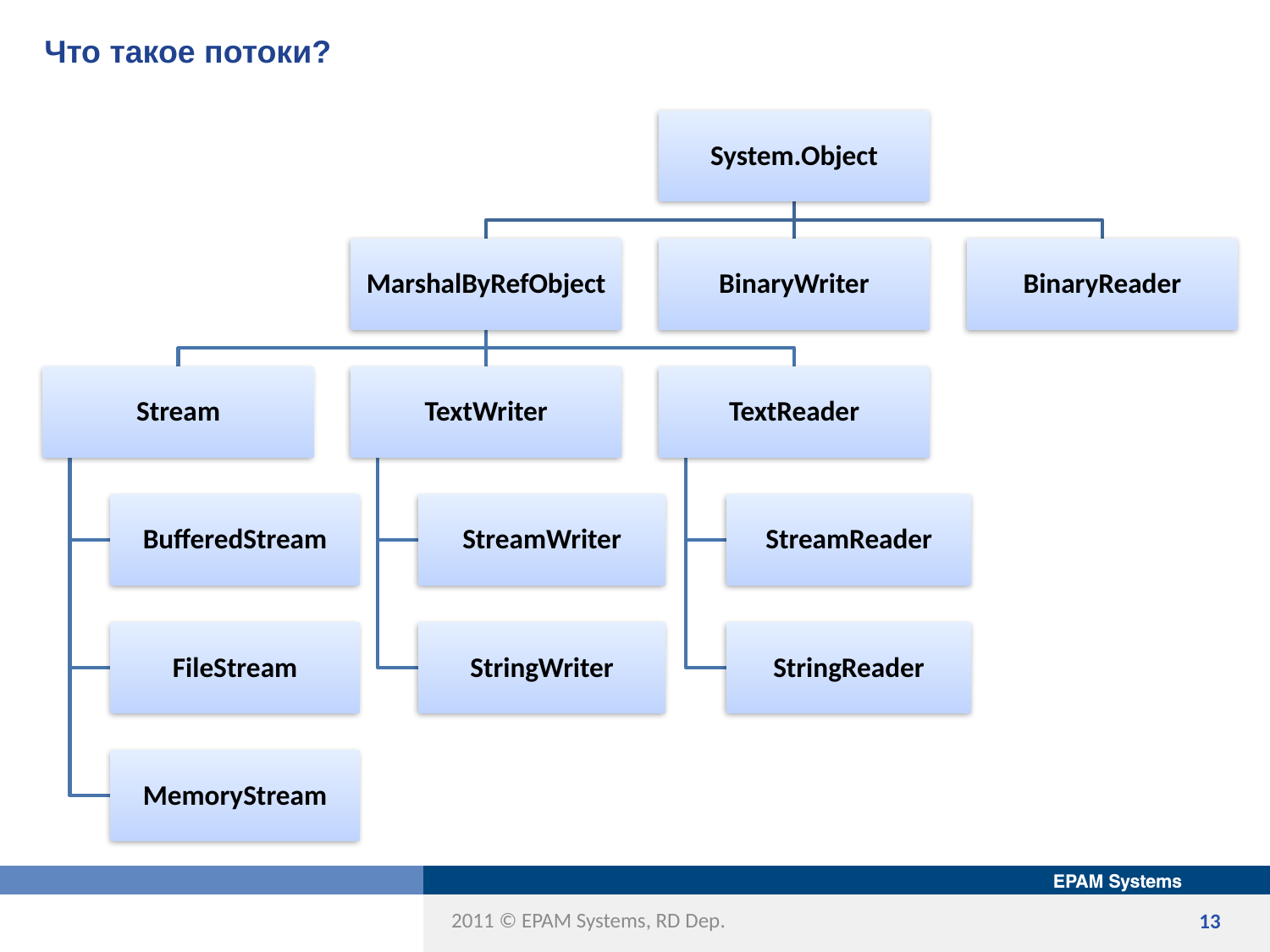

# Что такое потоки?
System.Object
MarshalByRefObject
Stream
BufferedStream
FileStream
MemoryStream
TextWriter
StreamWriter
StringWriter
TextReader
StreamReader
StringReader
BinaryWriter
BinaryReader